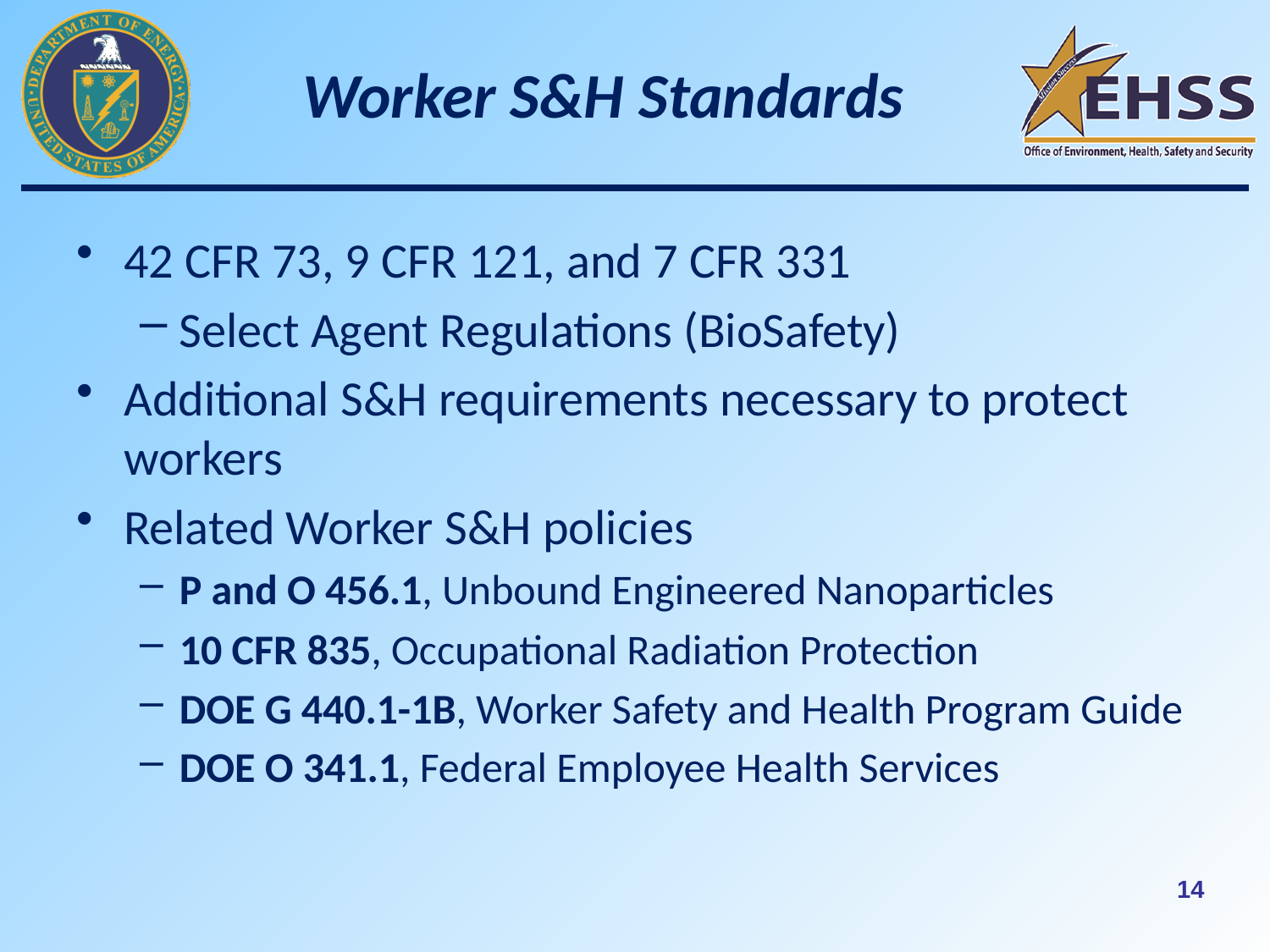

# Worker S&H Standards
42 CFR 73, 9 CFR 121, and 7 CFR 331
Select Agent Regulations (BioSafety)
Additional S&H requirements necessary to protect workers
Related Worker S&H policies
P and O 456.1, Unbound Engineered Nanoparticles
10 CFR 835, Occupational Radiation Protection
DOE G 440.1-1B, Worker Safety and Health Program Guide
DOE O 341.1, Federal Employee Health Services